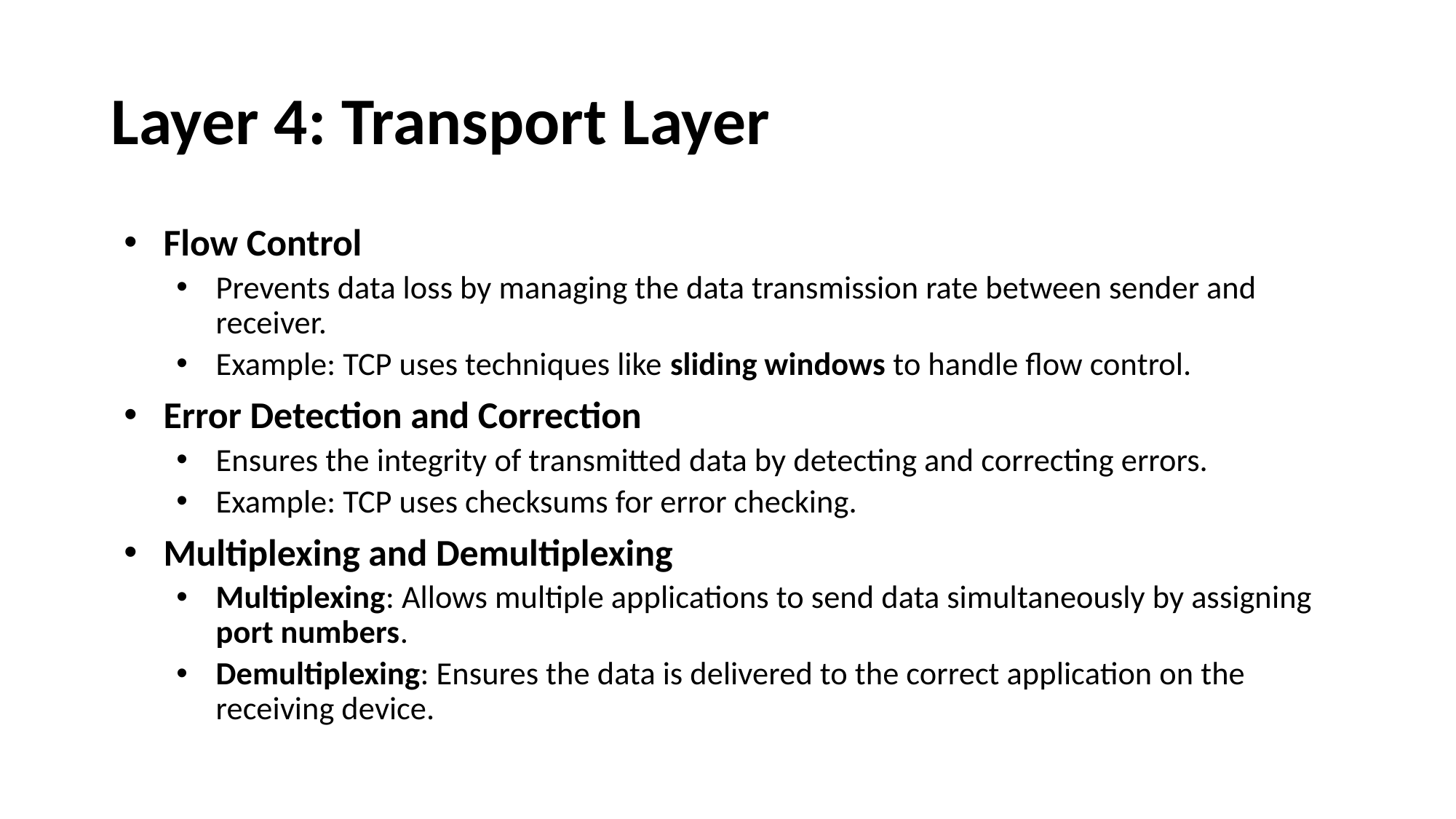

# Layer 4: Transport Layer
Flow Control
Prevents data loss by managing the data transmission rate between sender and receiver.
Example: TCP uses techniques like sliding windows to handle flow control.
Error Detection and Correction
Ensures the integrity of transmitted data by detecting and correcting errors.
Example: TCP uses checksums for error checking.
Multiplexing and Demultiplexing
Multiplexing: Allows multiple applications to send data simultaneously by assigning port numbers.
Demultiplexing: Ensures the data is delivered to the correct application on the receiving device.